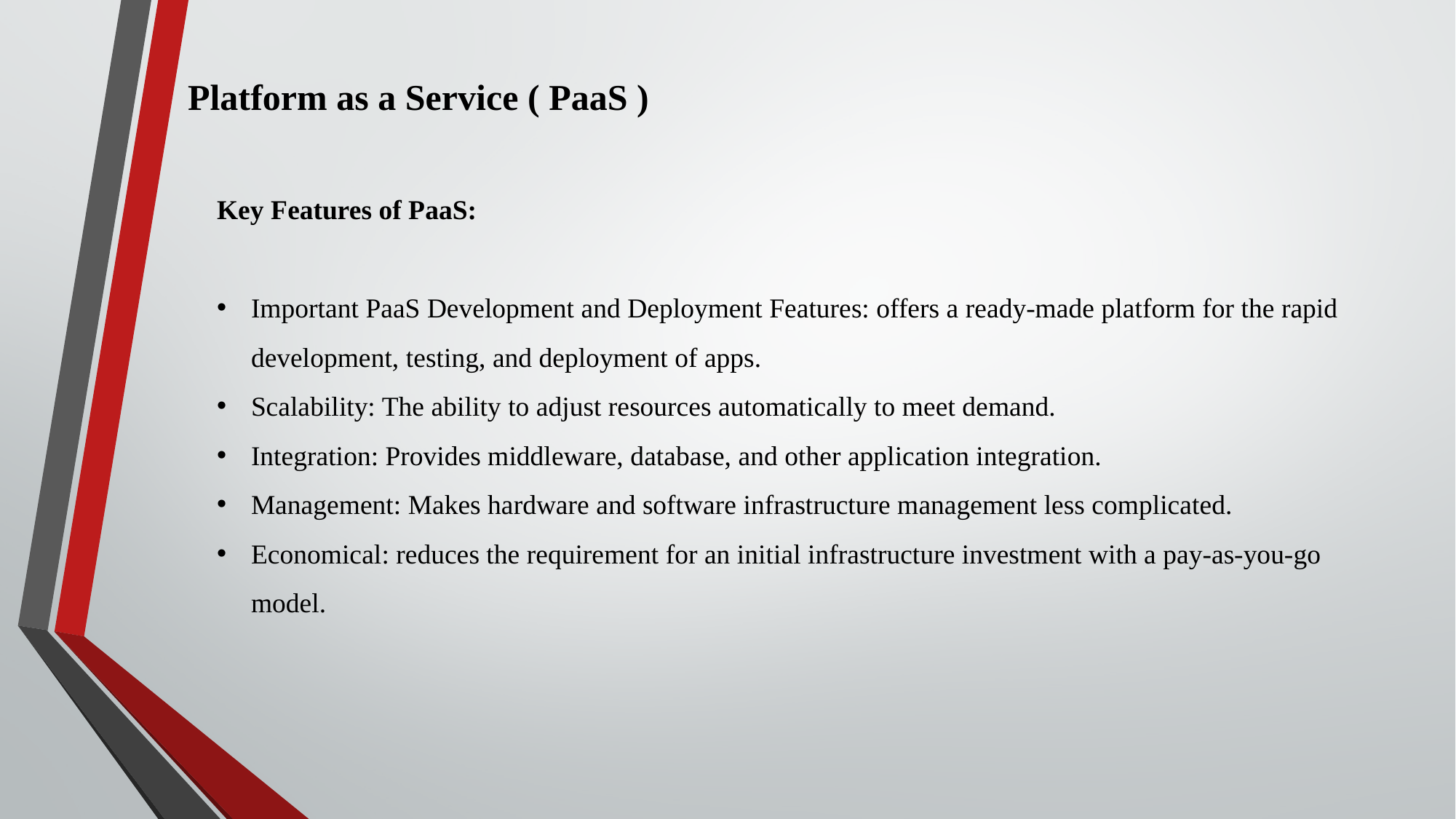

Platform as a Service ( PaaS )
Key Features of PaaS:

Important PaaS Development and Deployment Features: offers a ready-made platform for the rapid development, testing, and deployment of apps.
Scalability: The ability to adjust resources automatically to meet demand.
Integration: Provides middleware, database, and other application integration.
Management: Makes hardware and software infrastructure management less complicated.
Economical: reduces the requirement for an initial infrastructure investment with a pay-as-you-go model.